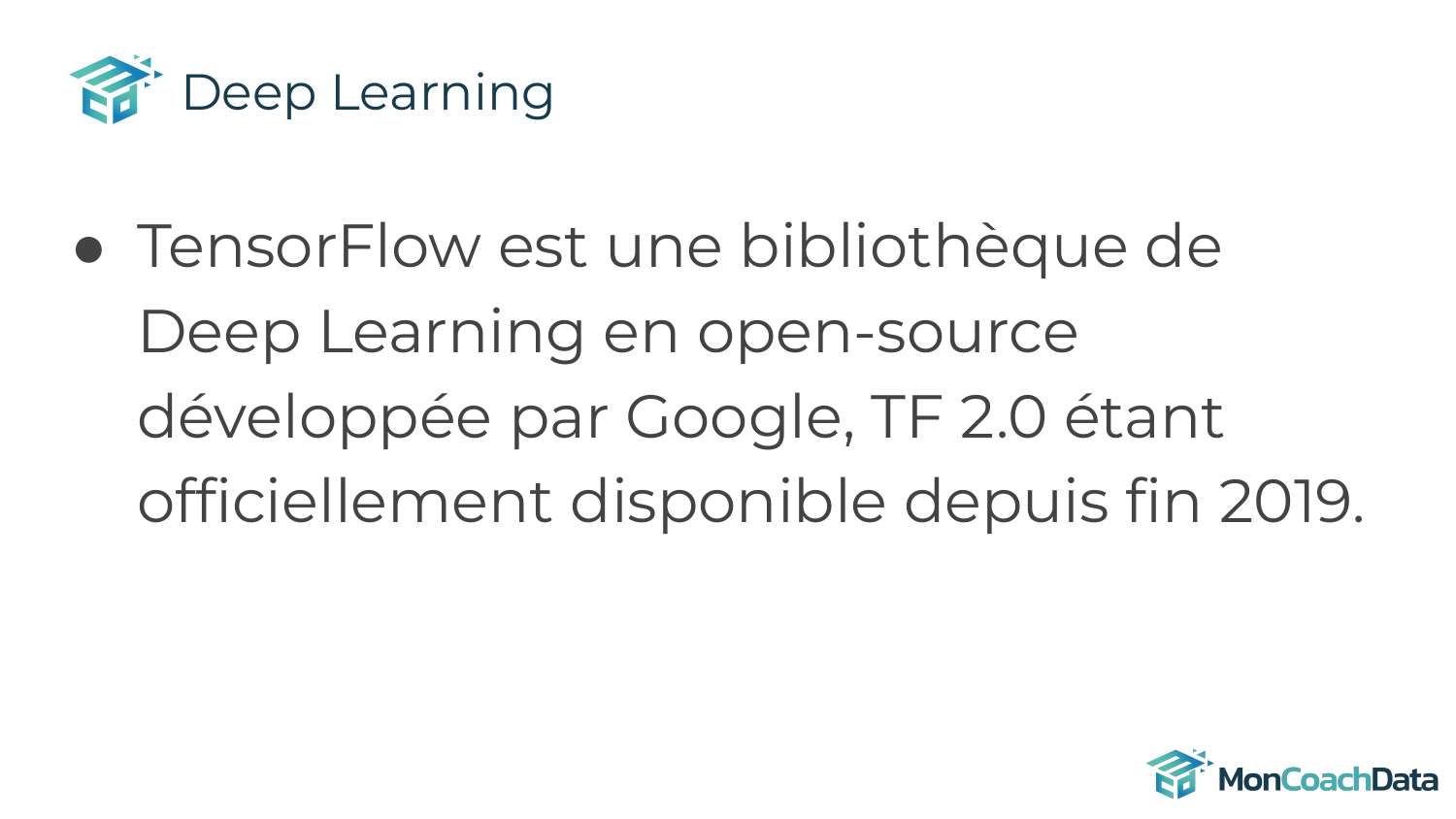

# Deep Learning
TensorFlow est une bibliothèque de Deep Learning en open-source développée par Google, TF 2.0 étant officiellement disponible depuis fin 2019.